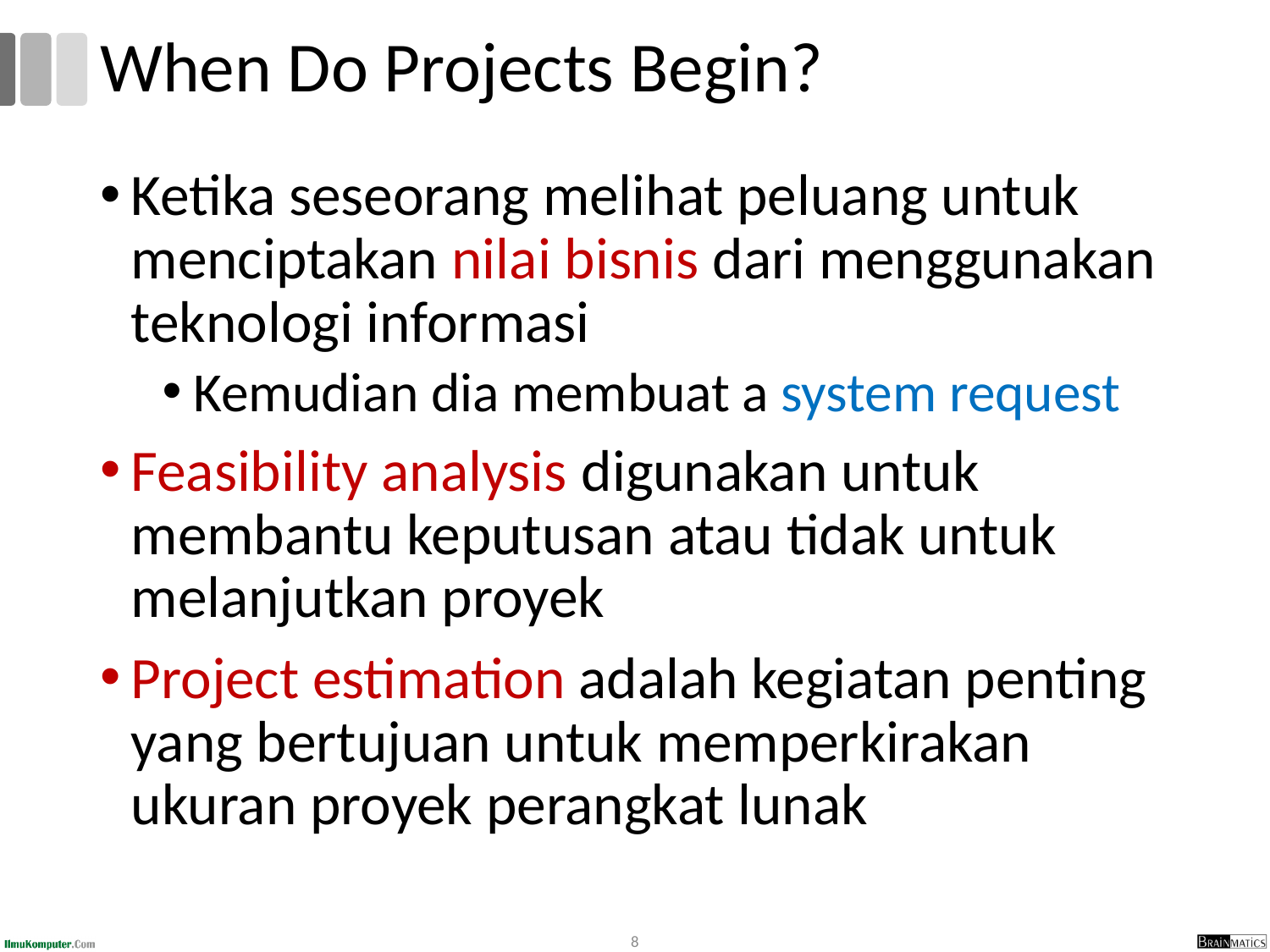

# When Do Projects Begin?
Ketika seseorang melihat peluang untuk menciptakan nilai bisnis dari menggunakan teknologi informasi
Kemudian dia membuat a system request
Feasibility analysis digunakan untuk membantu keputusan atau tidak untuk melanjutkan proyek
Project estimation adalah kegiatan penting yang bertujuan untuk memperkirakan ukuran proyek perangkat lunak

8